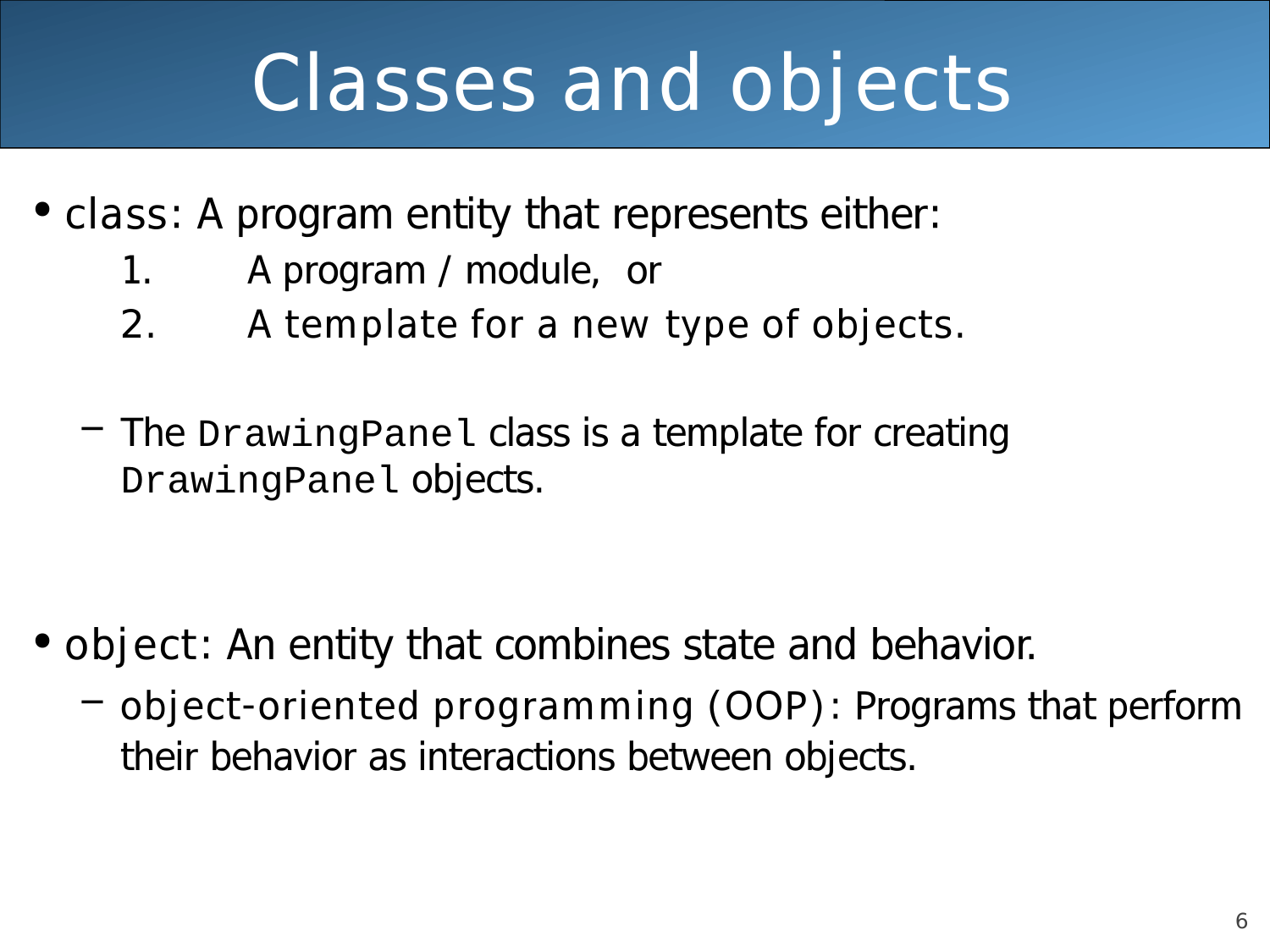

# Classes and objects
class: A program entity that represents either:
	1.	A program / module,  or
	2.	A template for a new type of objects.

The DrawingPanel class is a template for creating DrawingPanel objects.

object: An entity that combines state and behavior.
object-oriented programming (OOP): Programs that perform their behavior as interactions between objects.